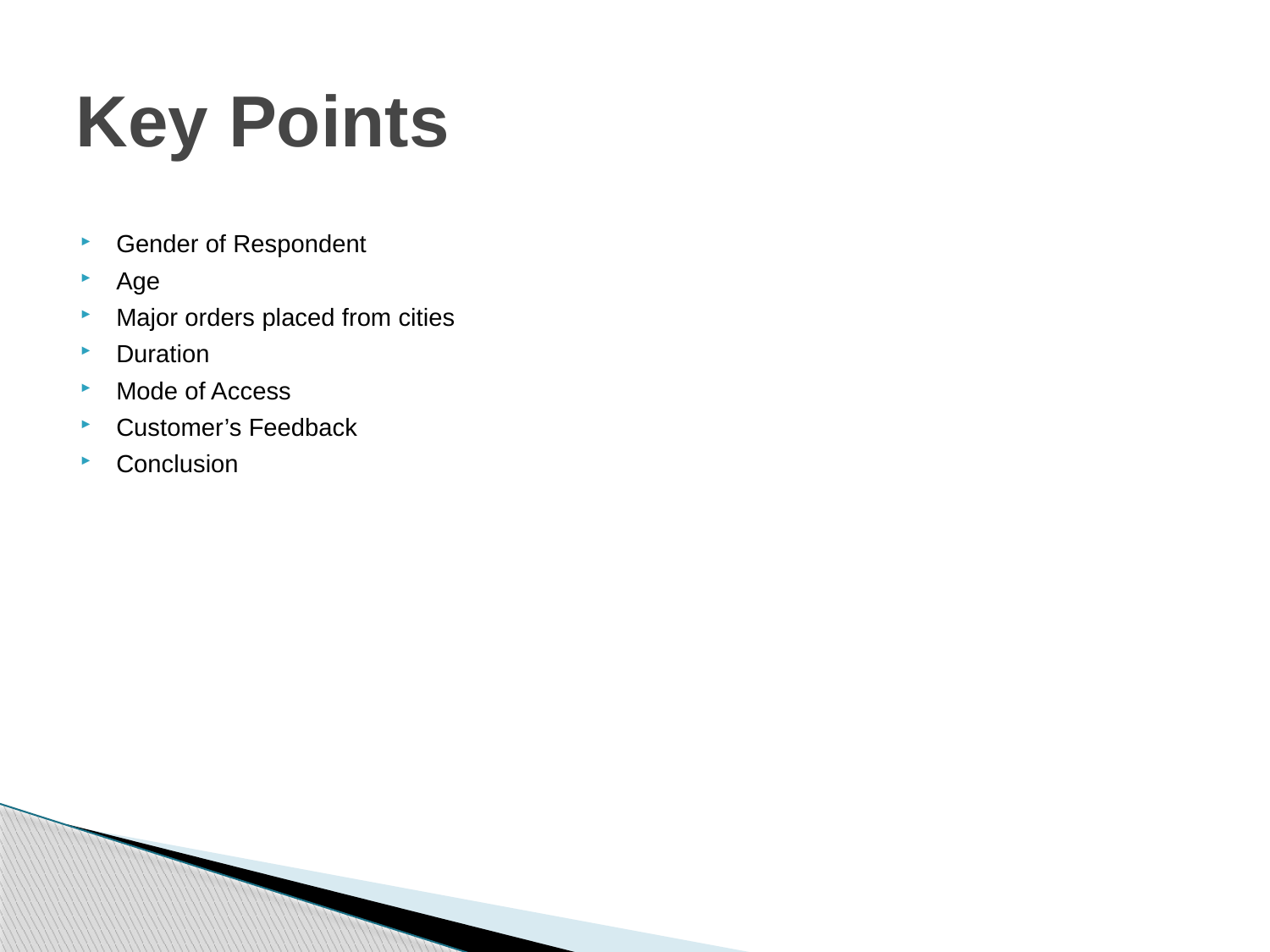

# Key Points
Gender of Respondent
Age
Major orders placed from cities
Duration
Mode of Access
Customer’s Feedback
Conclusion